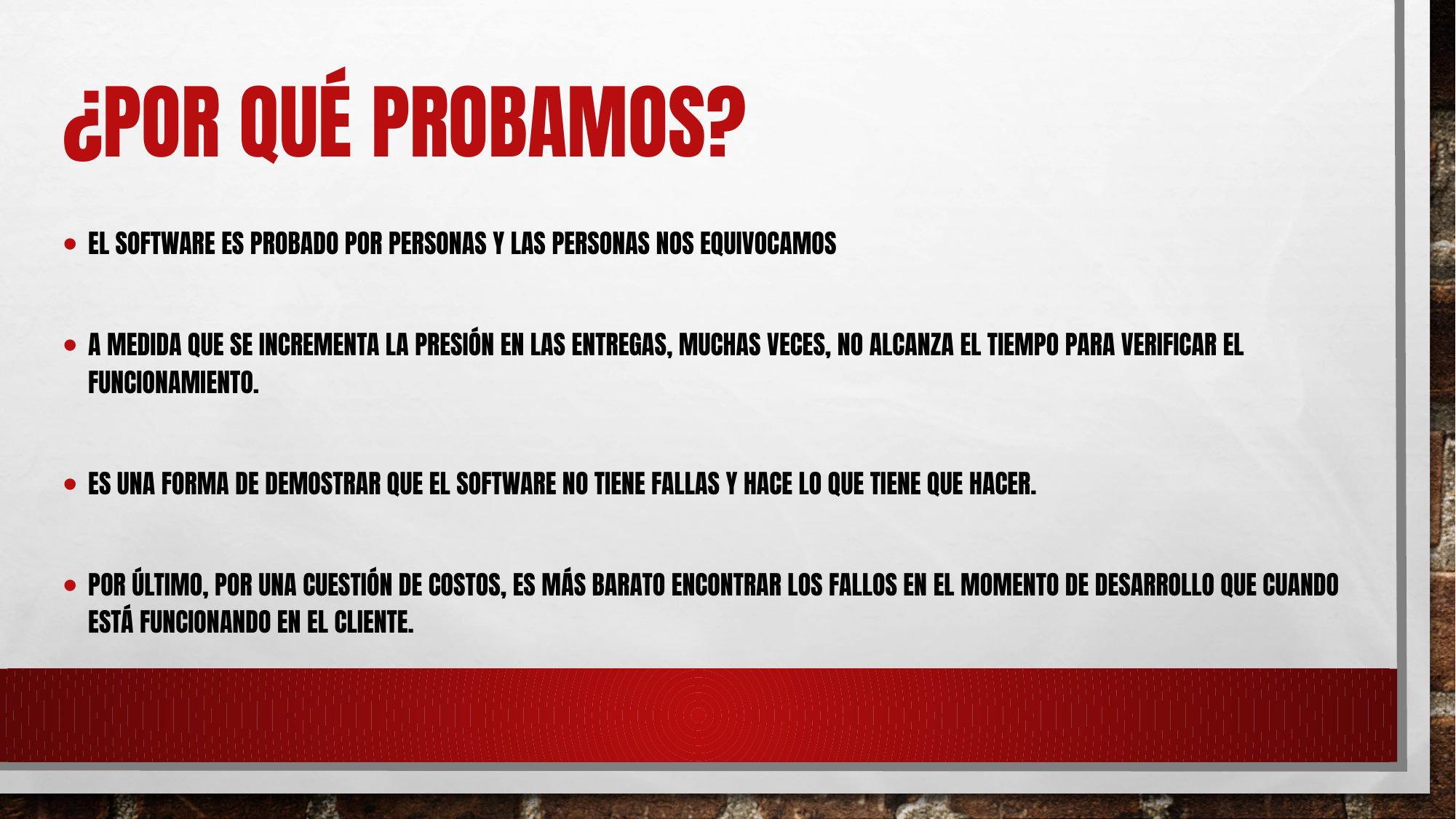

# ¿Por qué probamos?
El software es probado por personas y las personas nos equivocamos

A medida que se incrementa la presión en las entregas, muchas veces, no alcanza el tiempo para verificar el funcionamiento.

Es una forma de demostrar que el software no tiene fallas y hace lo que tiene que hacer.

Por último, por una cuestión de costos, es más barato encontrar los fallos en el momento de desarrollo que cuando está funcionando en el cliente.